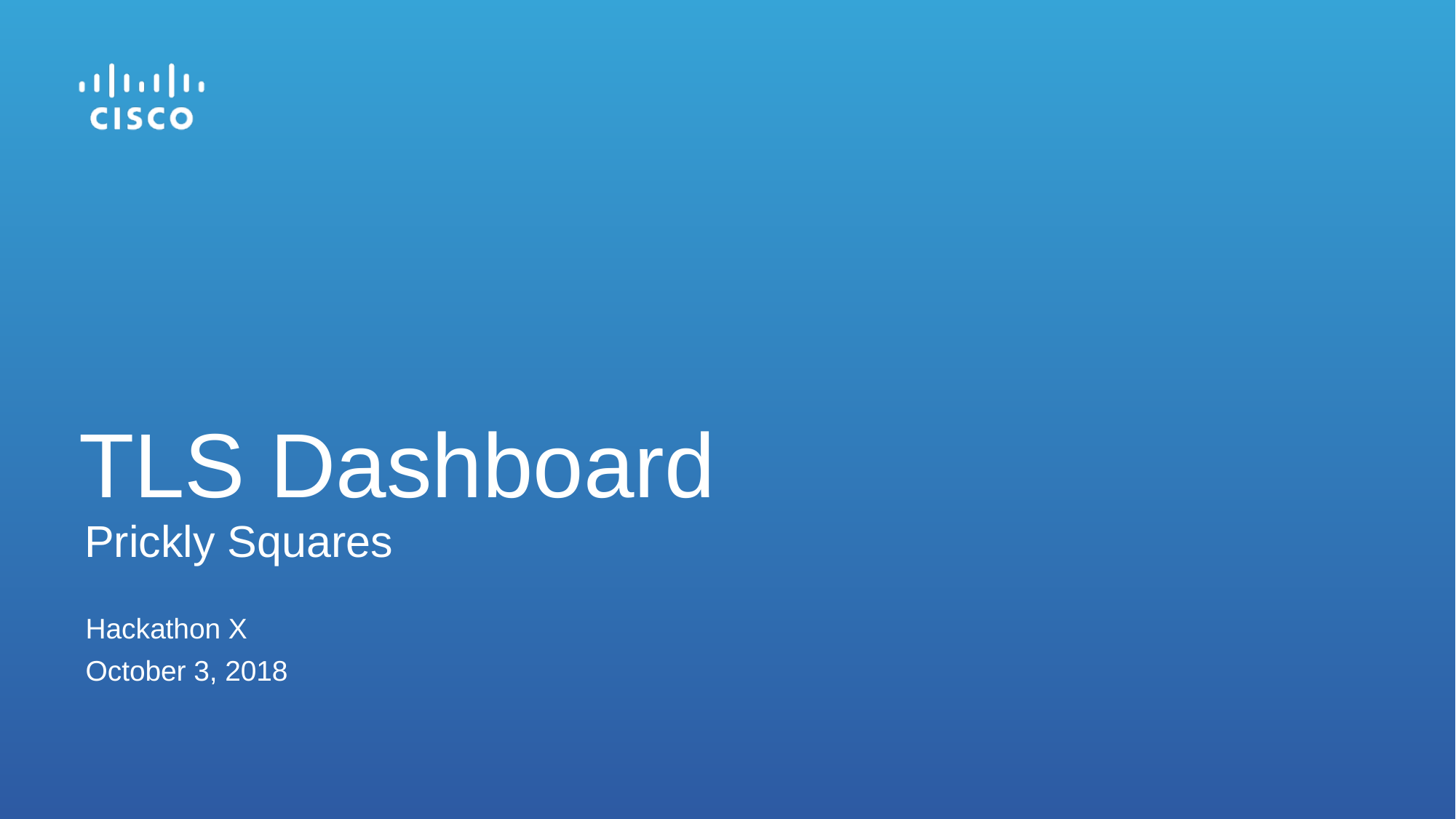

# TLS Dashboard
Prickly Squares
Hackathon X
October 3, 2018